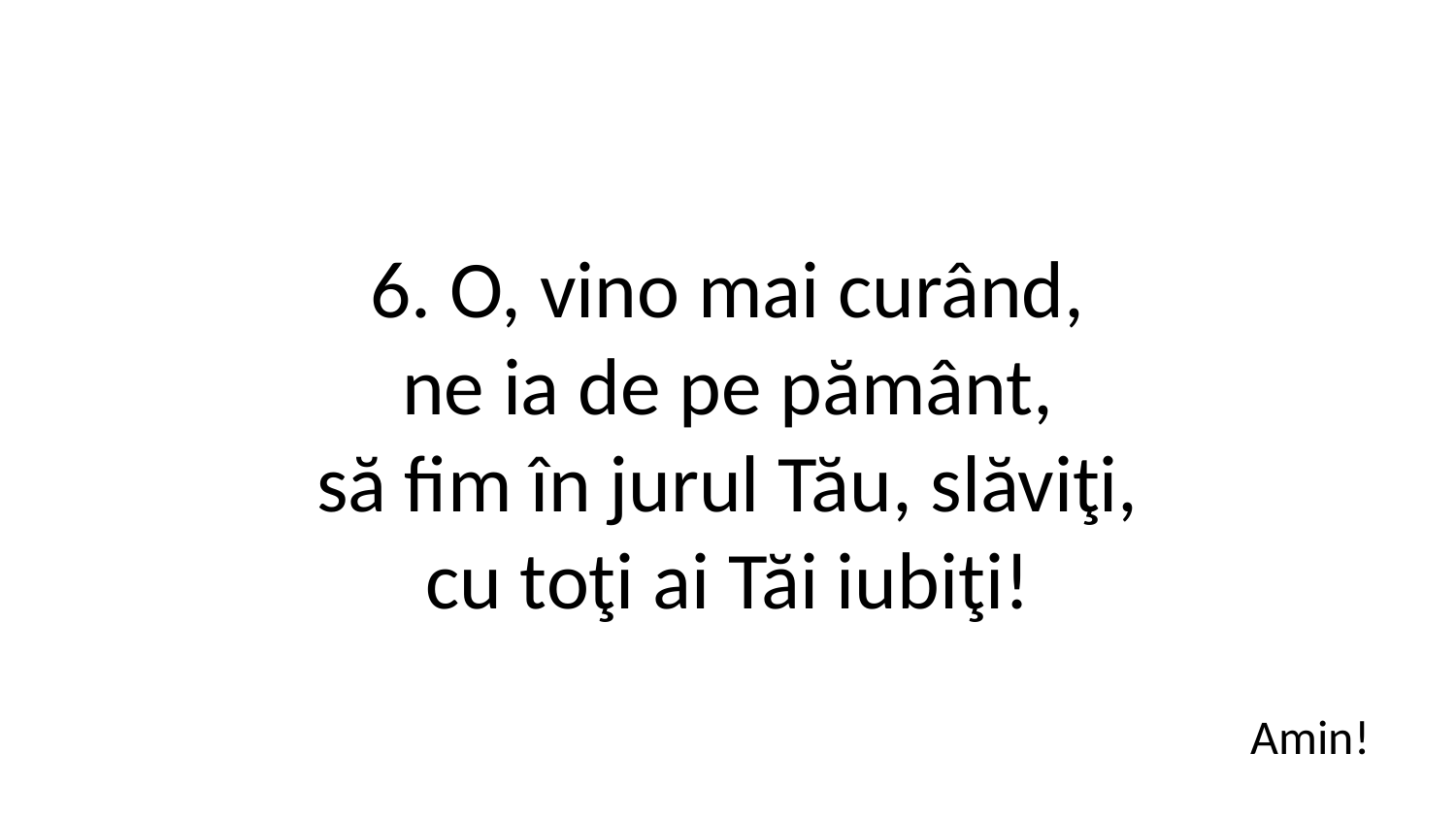

6. O, vino mai curând,
ne ia de pe pământ,
să fim în jurul Tău, slăviţi,
cu toţi ai Tăi iubiţi!

Amin!